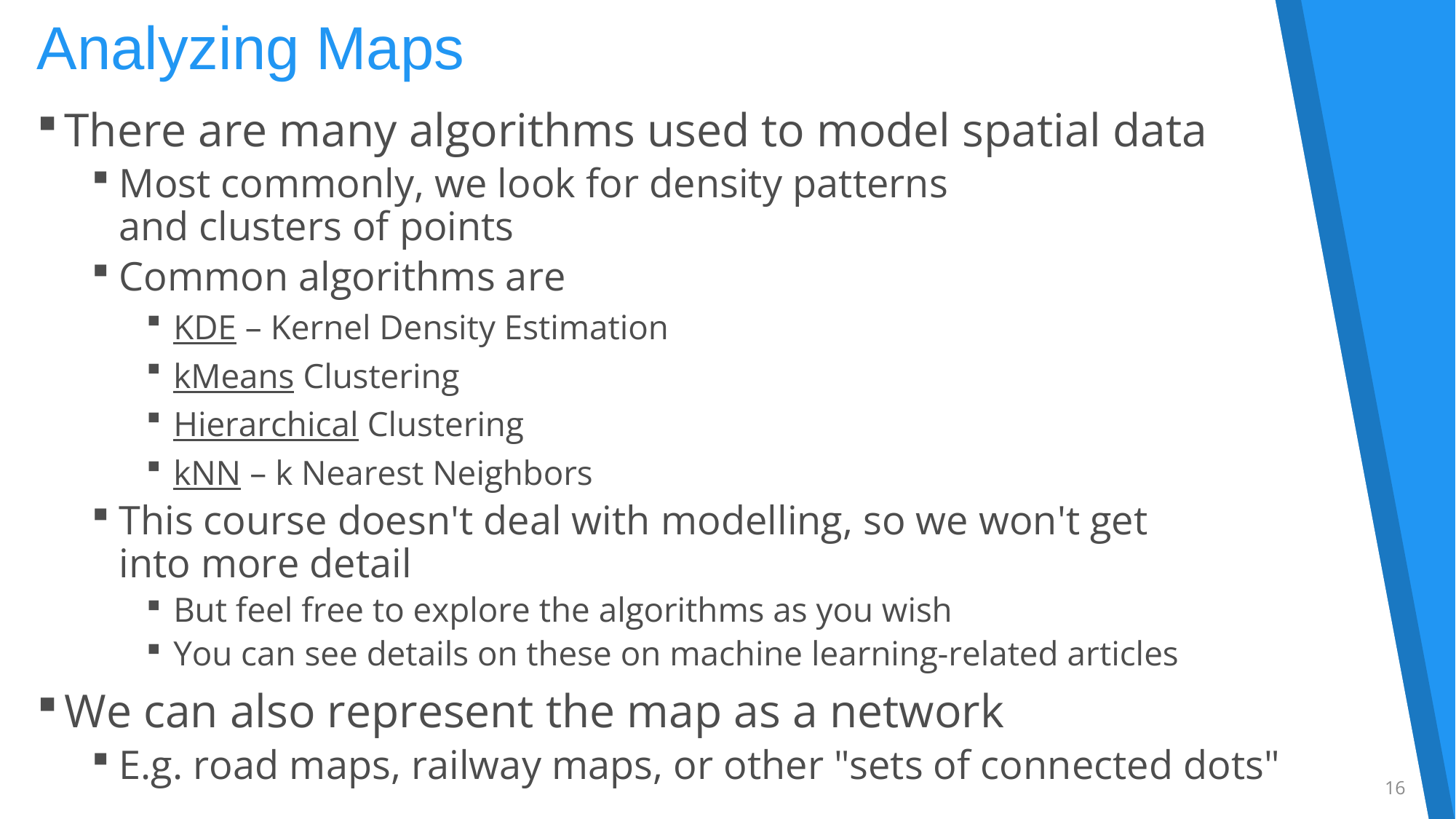

# Analyzing Maps
There are many algorithms used to model spatial data
Most commonly, we look for density patterns
and clusters of points
Common algorithms are
KDE – Kernel Density Estimation
kMeans Clustering
Hierarchical Clustering
kNN – k Nearest Neighbors
This course doesn't deal with modelling, so we won't get
into more detail
But feel free to explore the algorithms as you wish
You can see details on these on machine learning-related articles
We can also represent the map as a network
E.g. road maps, railway maps, or other "sets of connected dots"
16